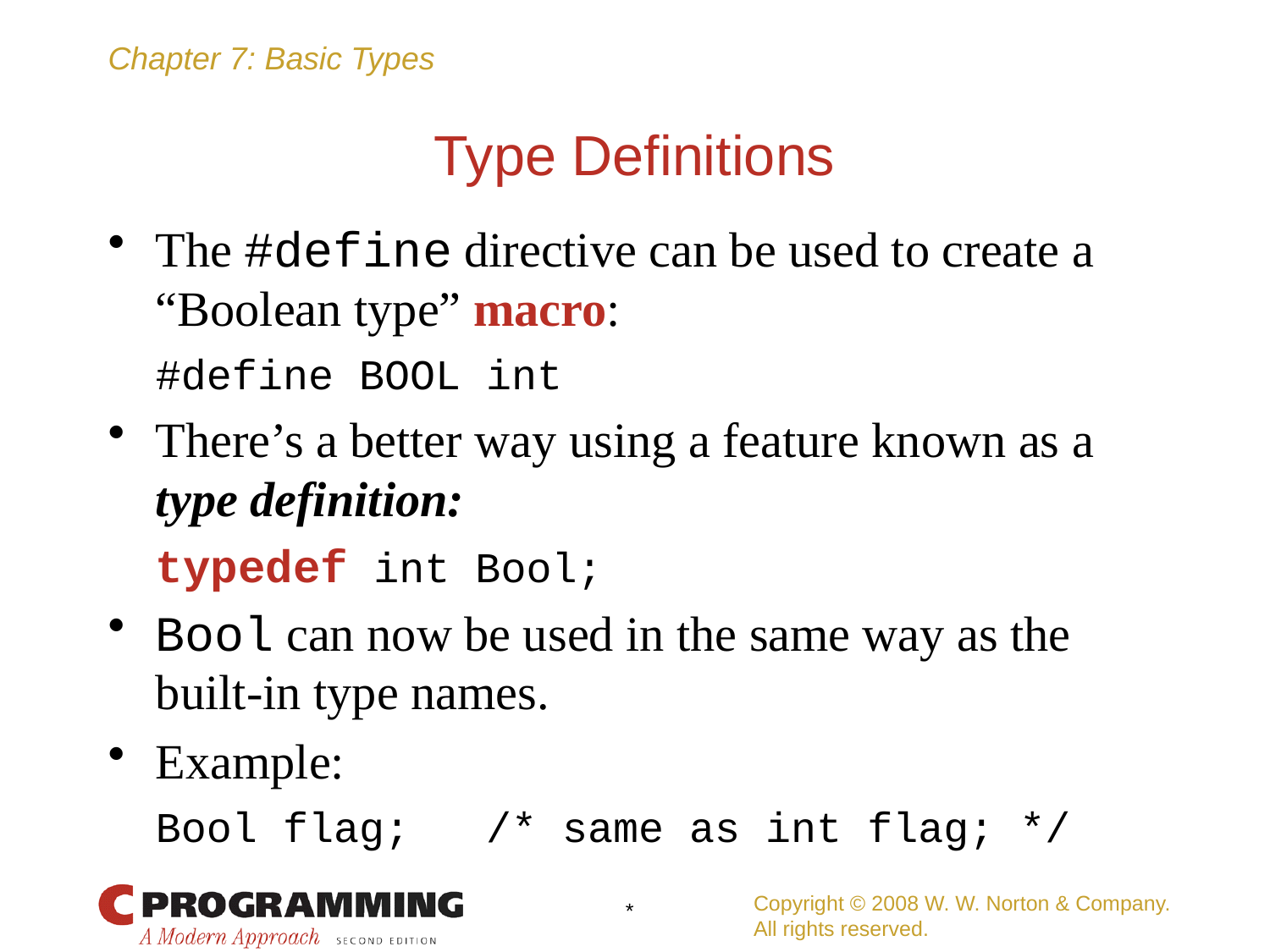

# Type Definitions
The #define directive can be used to create a “Boolean type” macro:
	#define BOOL int
There’s a better way using a feature known as a type definition:
	typedef int Bool;
Bool can now be used in the same way as the built-in type names.
Example:
	Bool flag;   /* same as int flag; */
Copyright © 2008 W. W. Norton & Company.
All rights reserved.
*